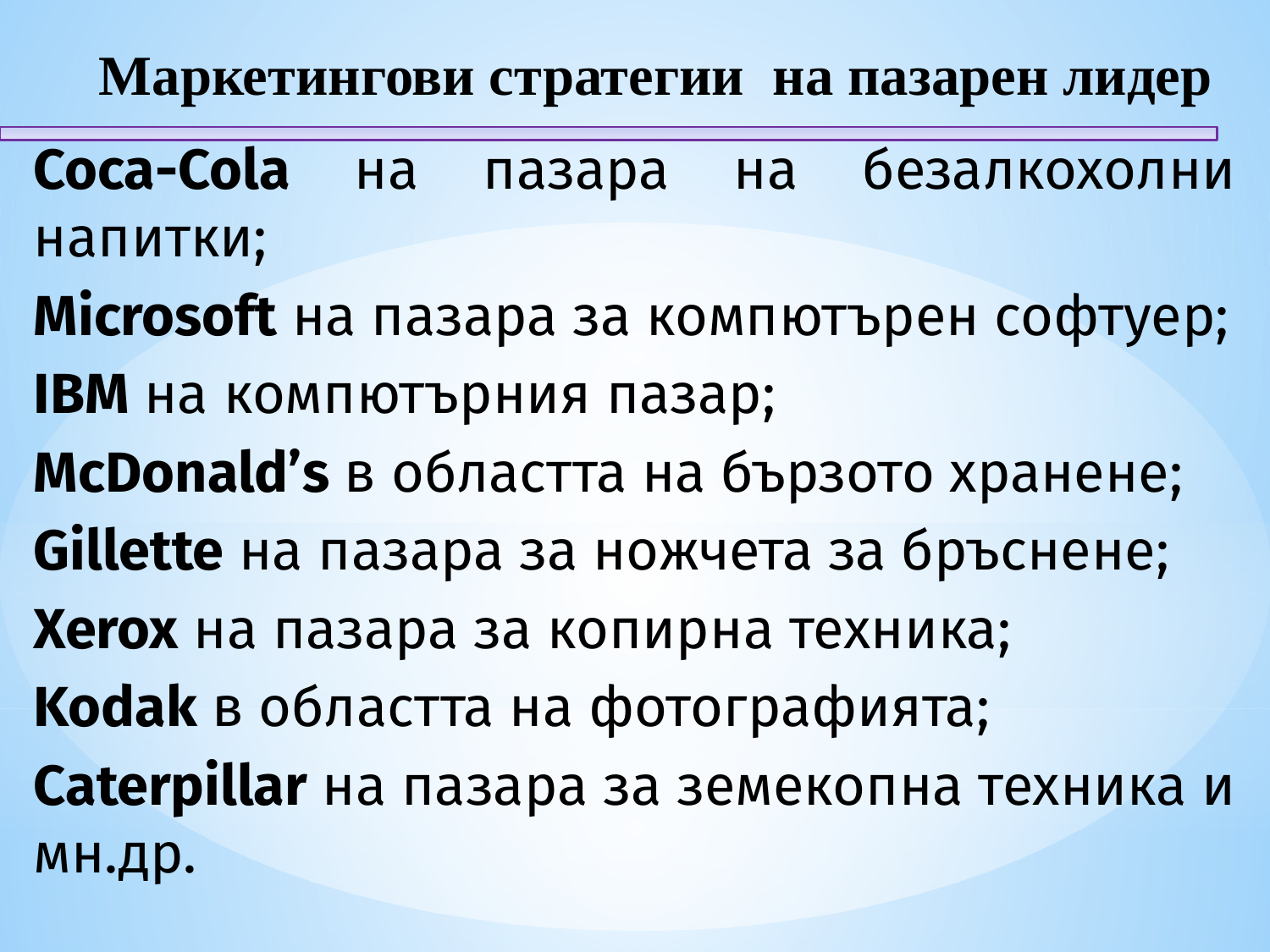

Маркетингови стратегии  на пазарен лидер

Coca-Cola на пазара на безалкохолни напитки;
Microsoft на пазара за компютърен софтуер;
IBM на компютърния пазар;
McDonald’s в областта на бързото хранене;
Gillette на пазара за ножчета за бръснене;
Xerox на пазара за копирна техника;
Kodak в областта на фотографията;
Caterpillar на пазара за земекопна техника и мн.др.